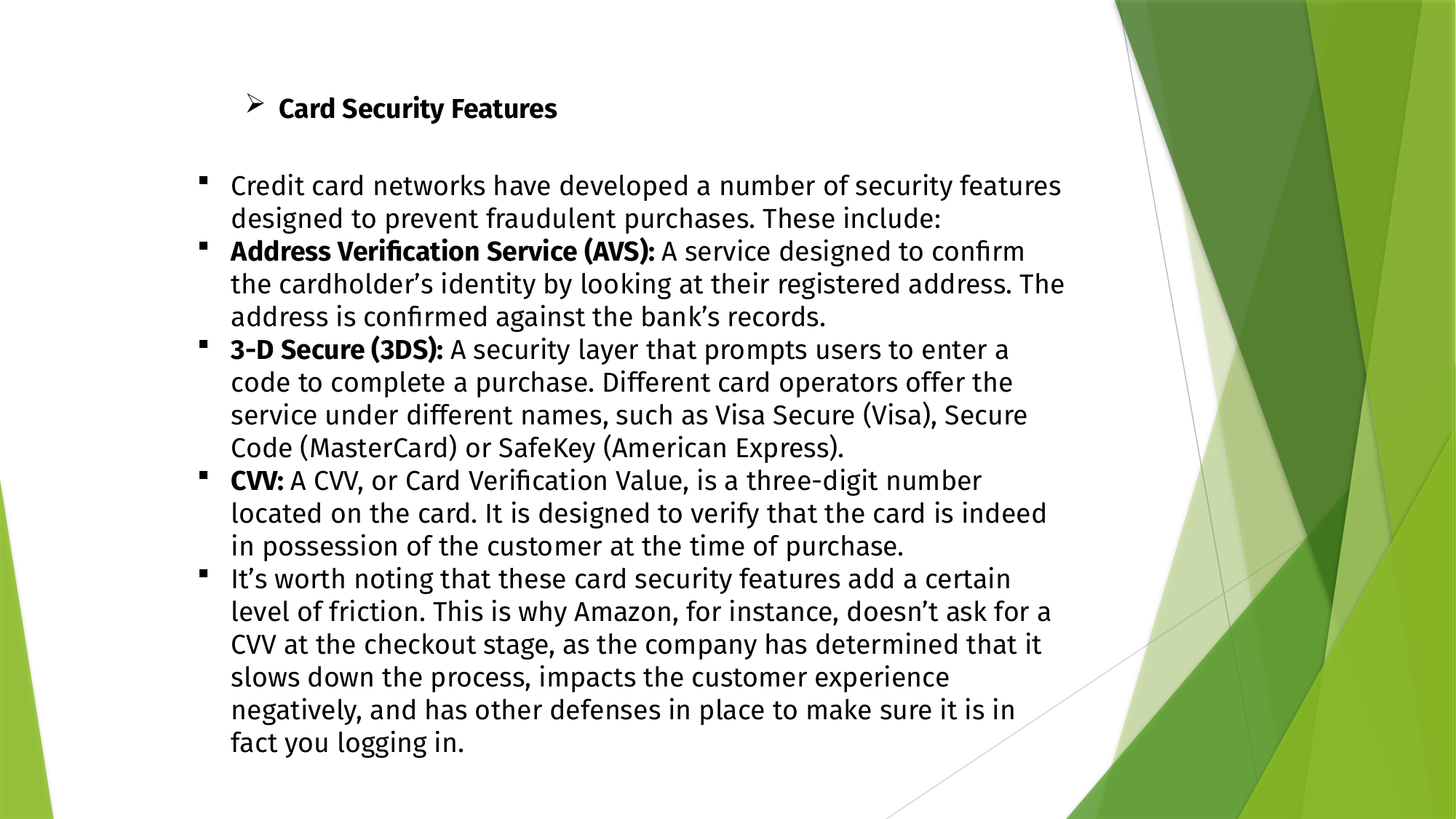

Card Security Features

Credit card networks have developed a number of security features designed to prevent fraudulent purchases. These include:
Address Verification Service (AVS): A service designed to confirm the cardholder’s identity by looking at their registered address. The address is confirmed against the bank’s records.
3-D Secure (3DS): A security layer that prompts users to enter a code to complete a purchase. Different card operators offer the service under different names, such as Visa Secure (Visa), Secure Code (MasterCard) or SafeKey (American Express).
CVV: A CVV, or Card Verification Value, is a three-digit number located on the card. It is designed to verify that the card is indeed in possession of the customer at the time of purchase.
It’s worth noting that these card security features add a certain level of friction. This is why Amazon, for instance, doesn’t ask for a CVV at the checkout stage, as the company has determined that it slows down the process, impacts the customer experience negatively, and has other defenses in place to make sure it is in fact you logging in.